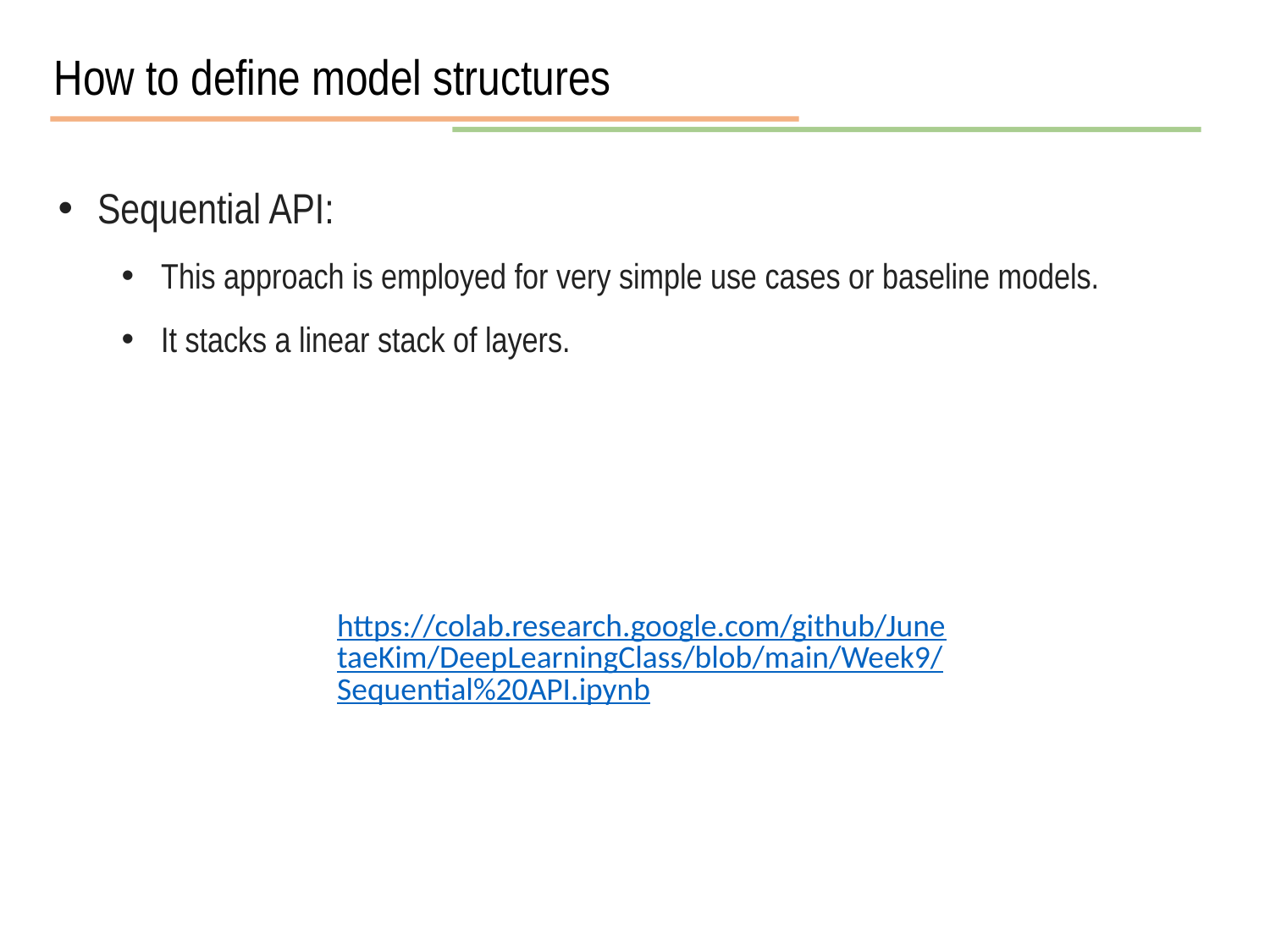

How to define model structures
Sequential API:
This approach is employed for very simple use cases or baseline models.
It stacks a linear stack of layers.
https://colab.research.google.com/github/JunetaeKim/DeepLearningClass/blob/main/Week9/Sequential%20API.ipynb